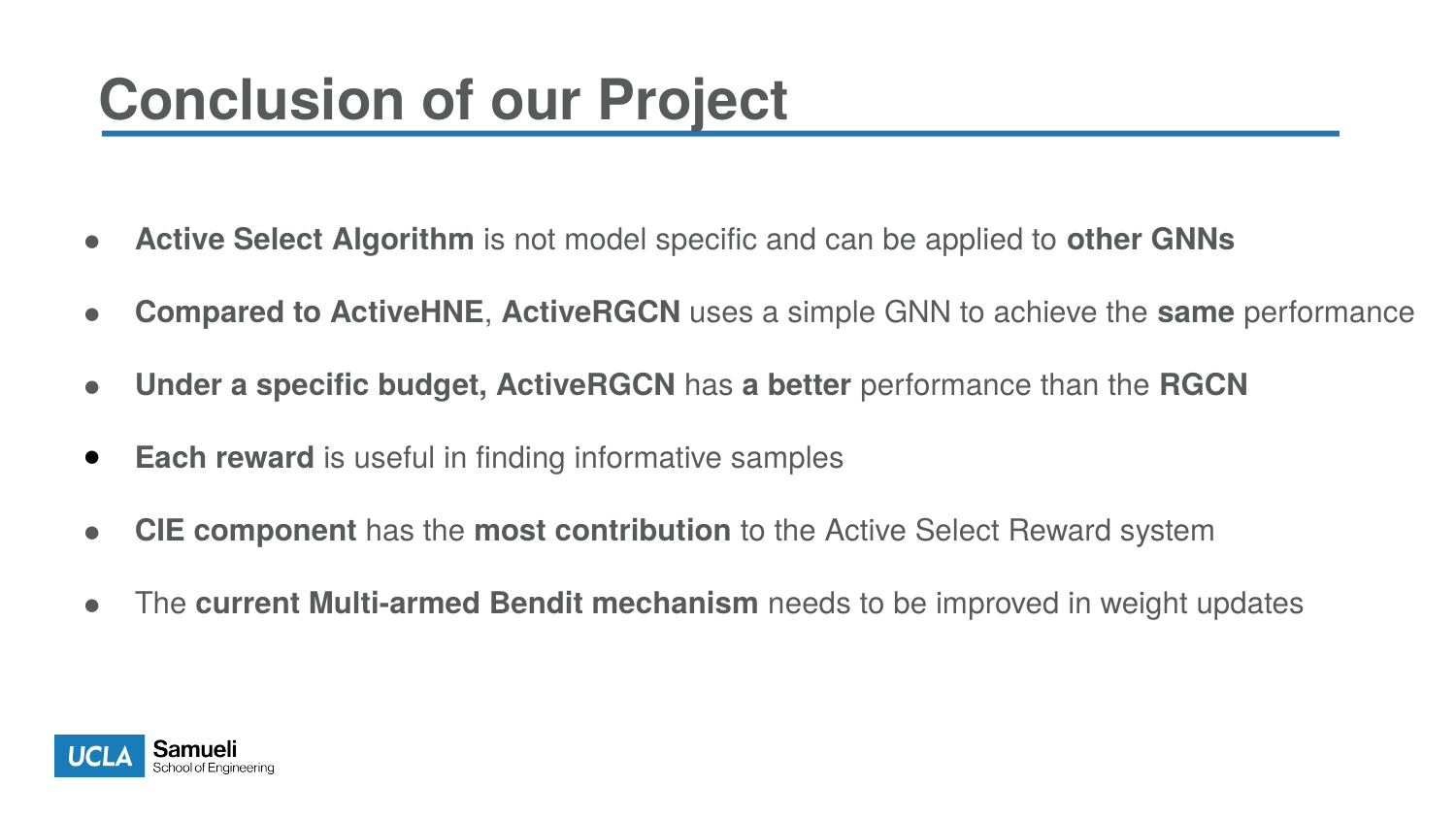

# Conclusion of our Project
Active Select Algorithm is not model specific and can be applied to other GNNs
Compared to ActiveHNE, ActiveRGCN uses a simple GNN to achieve the same performance
Under a specific budget, ActiveRGCN has a better performance than the RGCN
Each reward is useful in finding informative samples
CIE component has the most contribution to the Active Select Reward system
The current Multi-armed Bendit mechanism needs to be improved in weight updates